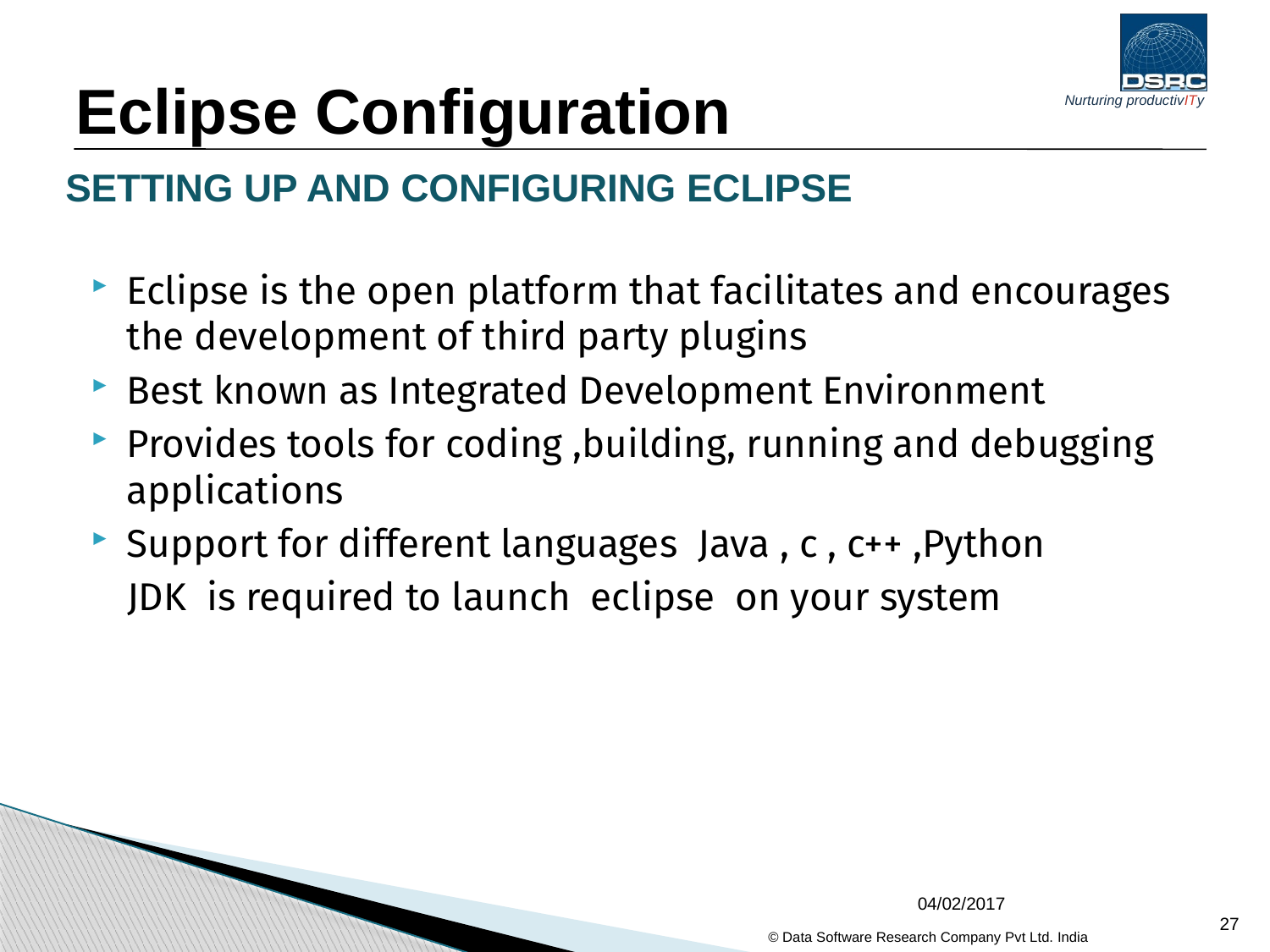

Eclipse Configuration
# SETTING UP AND CONFIGURING ECLIPSE

Eclipse is the open platform that facilitates and encourages the development of third party plugins
Best known as Integrated Development Environment
Provides tools for coding ,building, running and debugging applications
Support for different languages  Java , c , c++ ,Python
     JDK  is required to launch  eclipse  on your system
04/02/2017
27